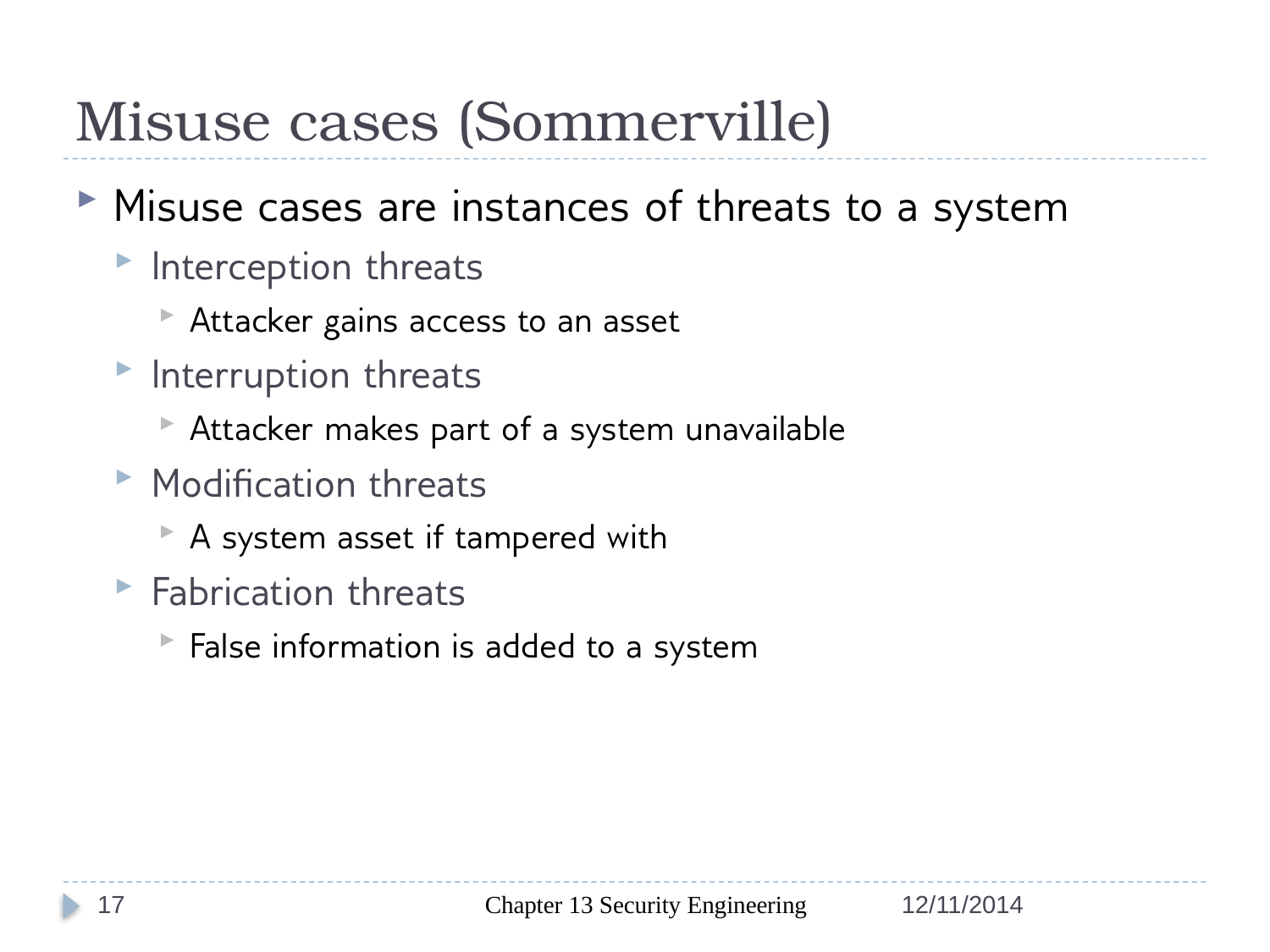

# Misuse cases (Sommerville)
Misuse cases are instances of threats to a system
Interception threats
Attacker gains access to an asset
Interruption threats
Attacker makes part of a system unavailable
Modification threats
A system asset if tampered with
Fabrication threats
False information is added to a system
17
Chapter 13 Security Engineering
12/11/2014